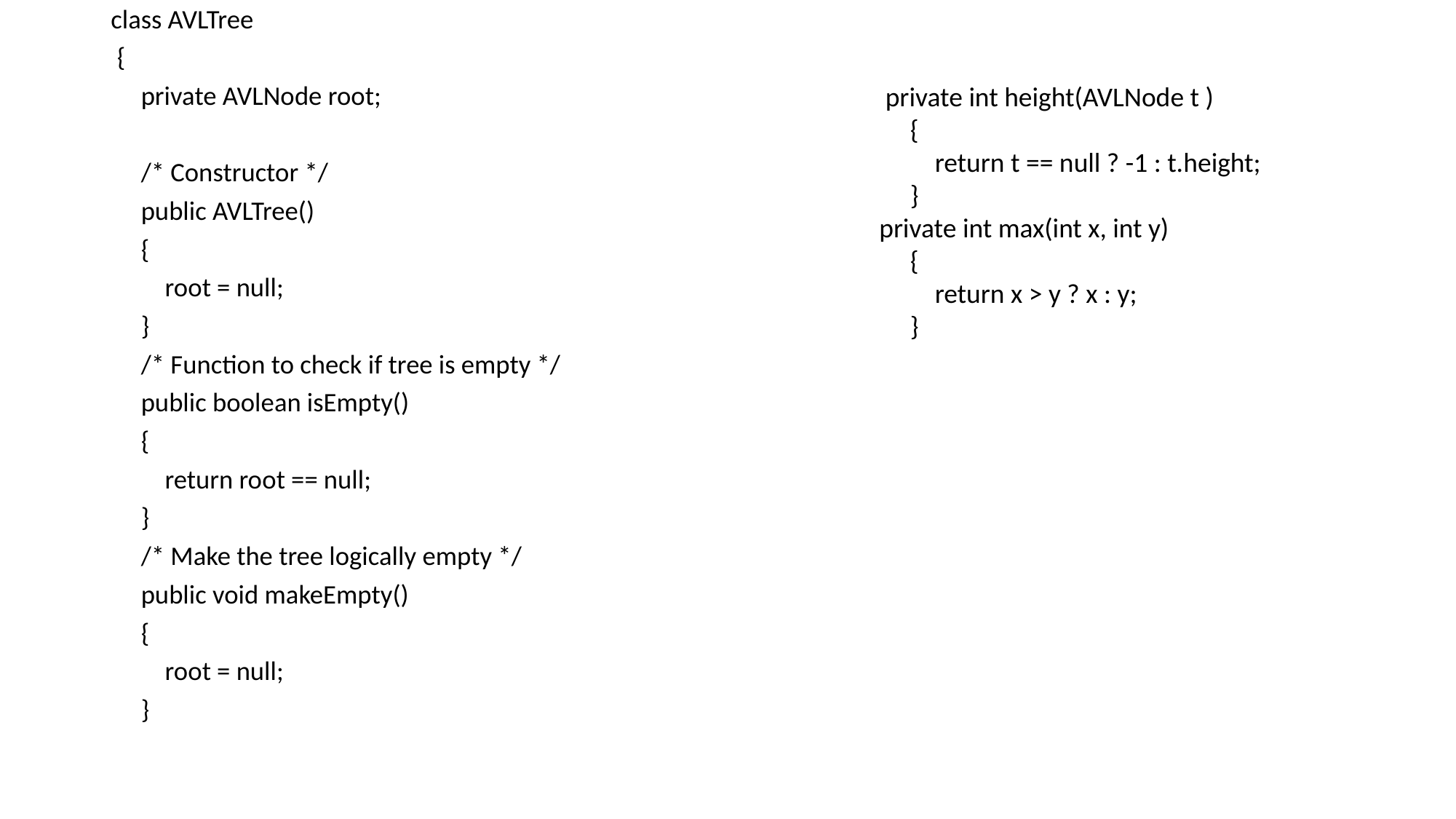

class AVLTree
 {
     private AVLNode root;

     /* Constructor */
     public AVLTree()
     {
         root = null;
     }
     /* Function to check if tree is empty */
     public boolean isEmpty()
     {
         return root == null;
     }
     /* Make the tree logically empty */
     public void makeEmpty()
     {
         root = null;
     }
 private int height(AVLNode t )
     {
         return t == null ? -1 : t.height;
     }
private int max(int x, int y)
     {
         return x > y ? x : y;
     }